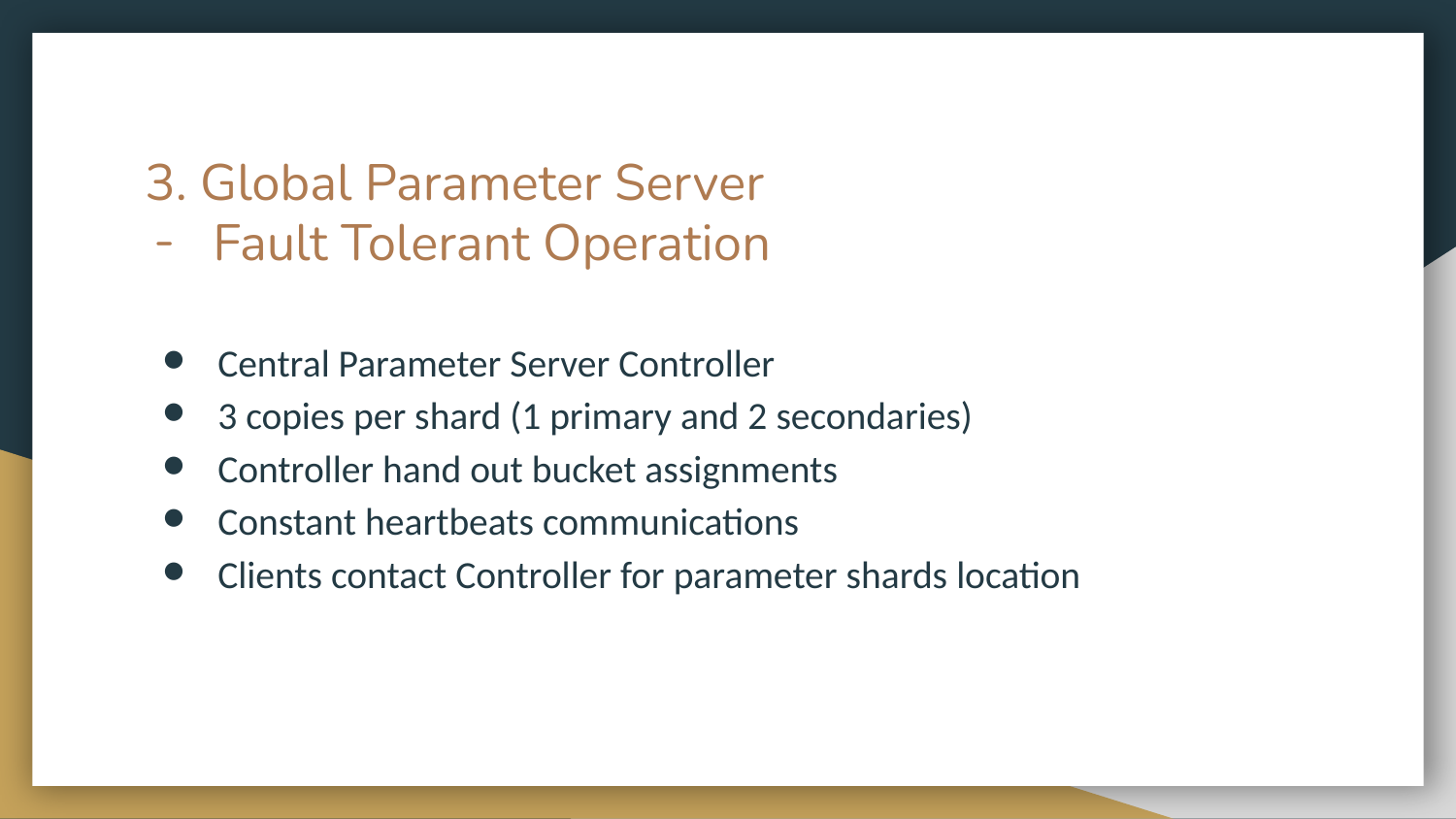

# 3. Global Parameter Server
Fault Tolerant Operation
Central Parameter Server Controller
3 copies per shard (1 primary and 2 secondaries)
Controller hand out bucket assignments
Constant heartbeats communications
Clients contact Controller for parameter shards location